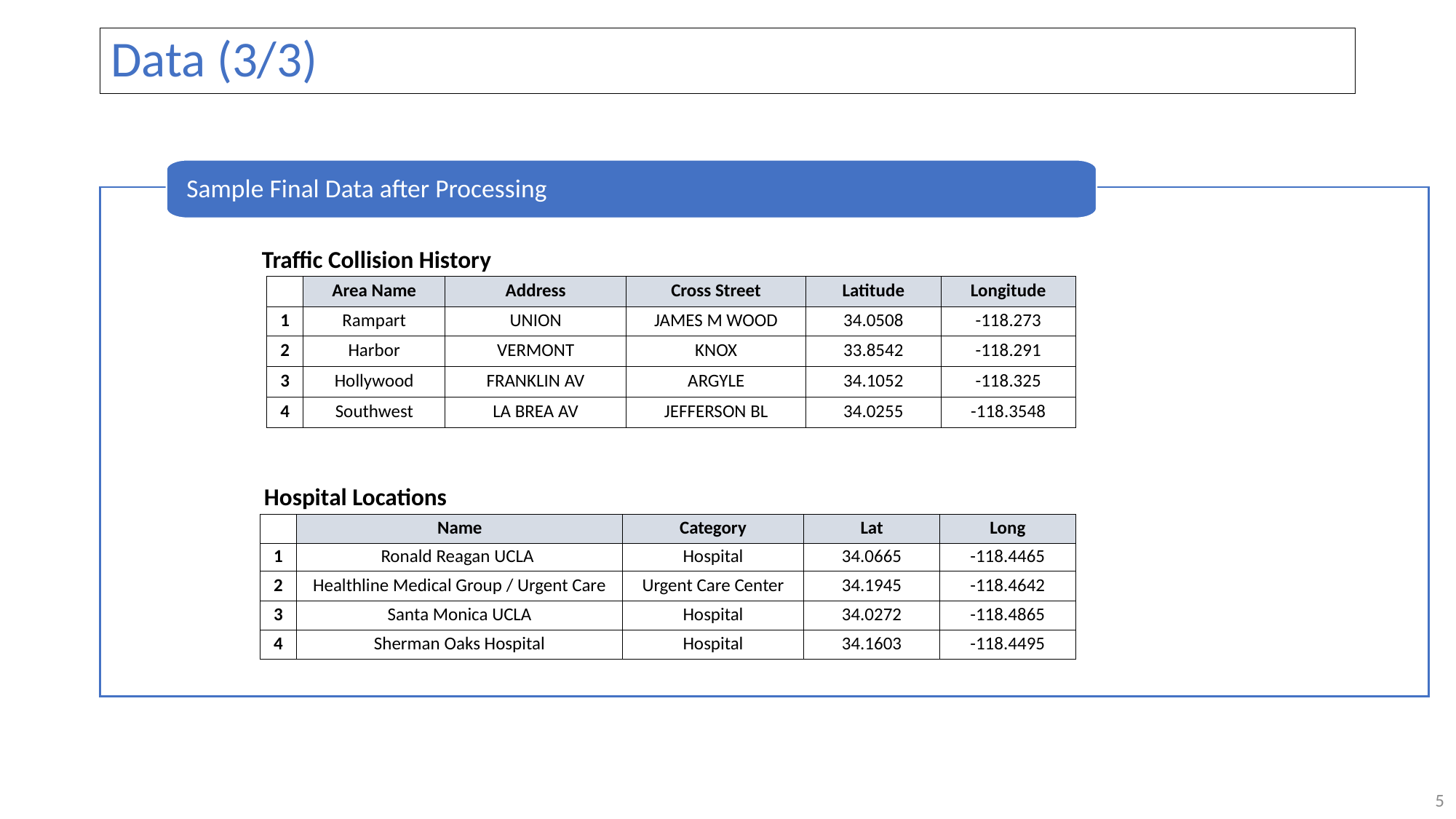

# Data (3/3)
Sample Final Data after Processing

Traffic Collision History
|  | Area Name | Address | Cross Street | Latitude | Longitude |
| --- | --- | --- | --- | --- | --- |
| 1 | Rampart | UNION | JAMES M WOOD | 34.0508 | -118.273 |
| 2 | Harbor | VERMONT | KNOX | 33.8542 | -118.291 |
| 3 | Hollywood | FRANKLIN AV | ARGYLE | 34.1052 | -118.325 |
| 4 | Southwest | LA BREA AV | JEFFERSON BL | 34.0255 | -118.3548 |
Hospital Locations
|  | Name | Category | Lat | Long |
| --- | --- | --- | --- | --- |
| 1 | Ronald Reagan UCLA | Hospital | 34.0665 | -118.4465 |
| 2 | Healthline Medical Group / Urgent Care | Urgent Care Center | 34.1945 | -118.4642 |
| 3 | Santa Monica UCLA | Hospital | 34.0272 | -118.4865 |
| 4 | Sherman Oaks Hospital | Hospital | 34.1603 | -118.4495 |
5